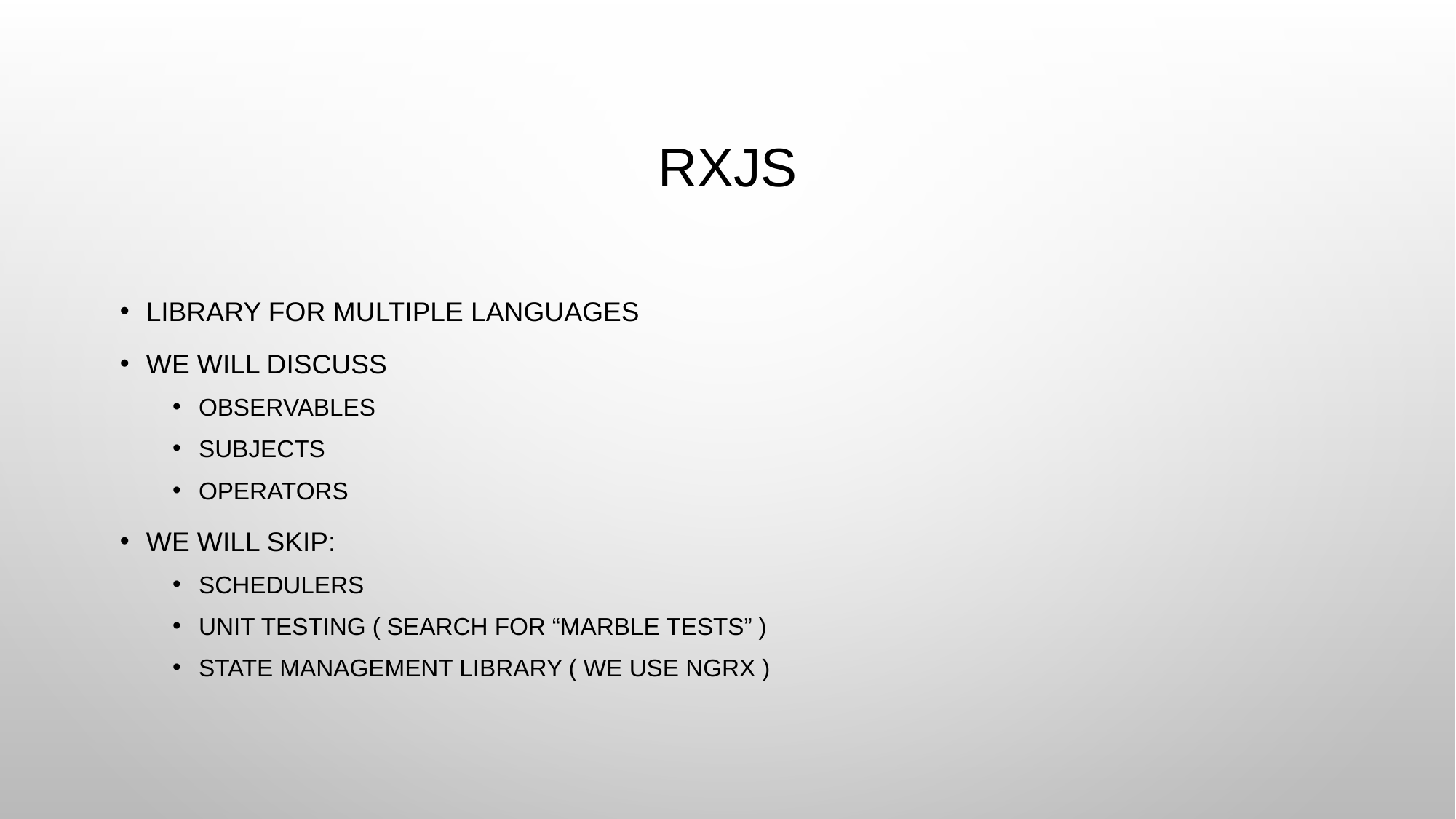

# RxJS
Library for multiple languages
We will discuss
Observables
Subjects
Operators
We will skip:
Schedulers
Unit testing ( search for “Marble tests” )
State management library ( we use NGRX )